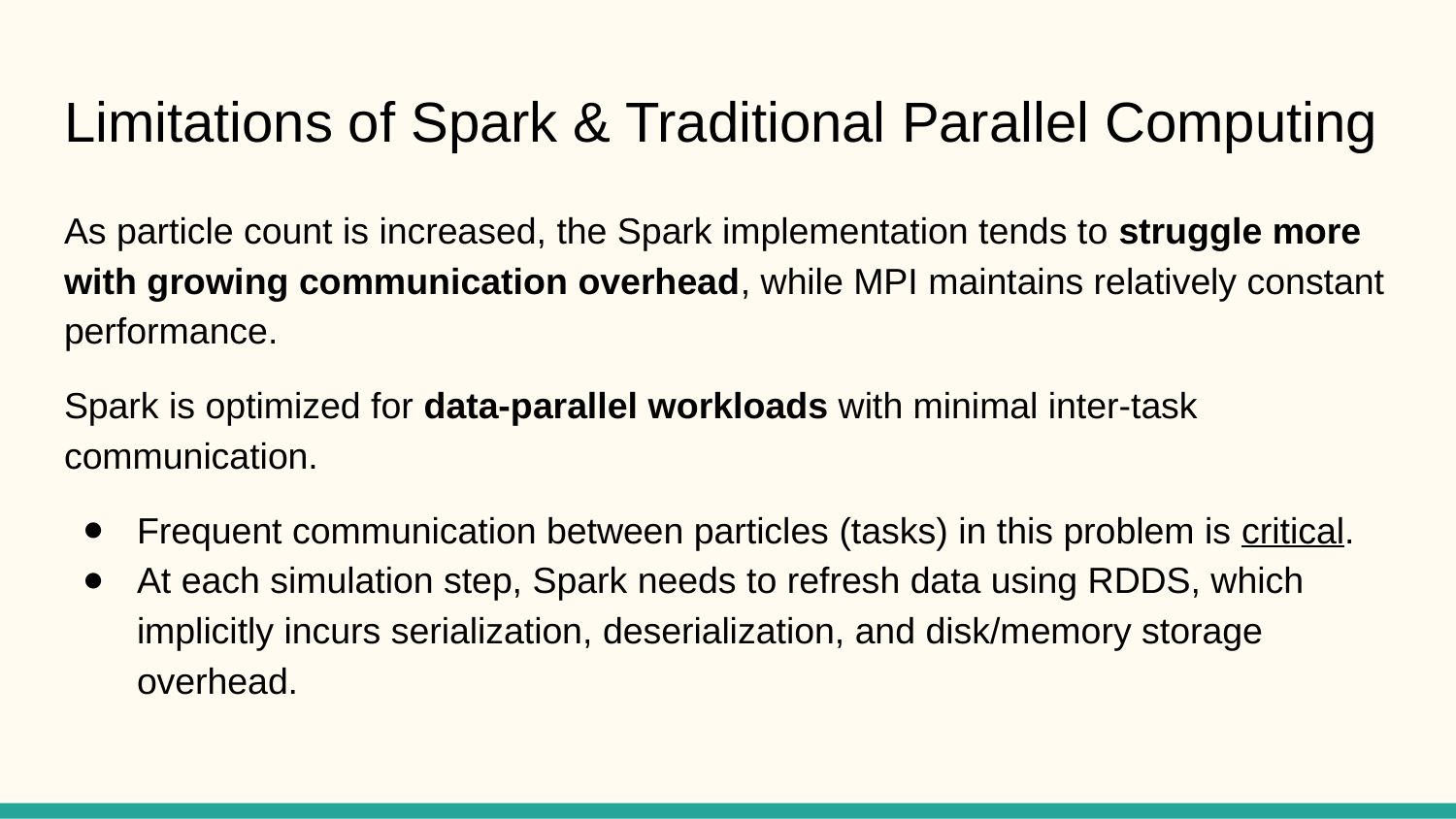

# Limitations of Spark & Traditional Parallel Computing
As particle count is increased, the Spark implementation tends to struggle more with growing communication overhead, while MPI maintains relatively constant performance.
Spark is optimized for data-parallel workloads with minimal inter-task communication.
Frequent communication between particles (tasks) in this problem is critical.
At each simulation step, Spark needs to refresh data using RDDS, which implicitly incurs serialization, deserialization, and disk/memory storage overhead.